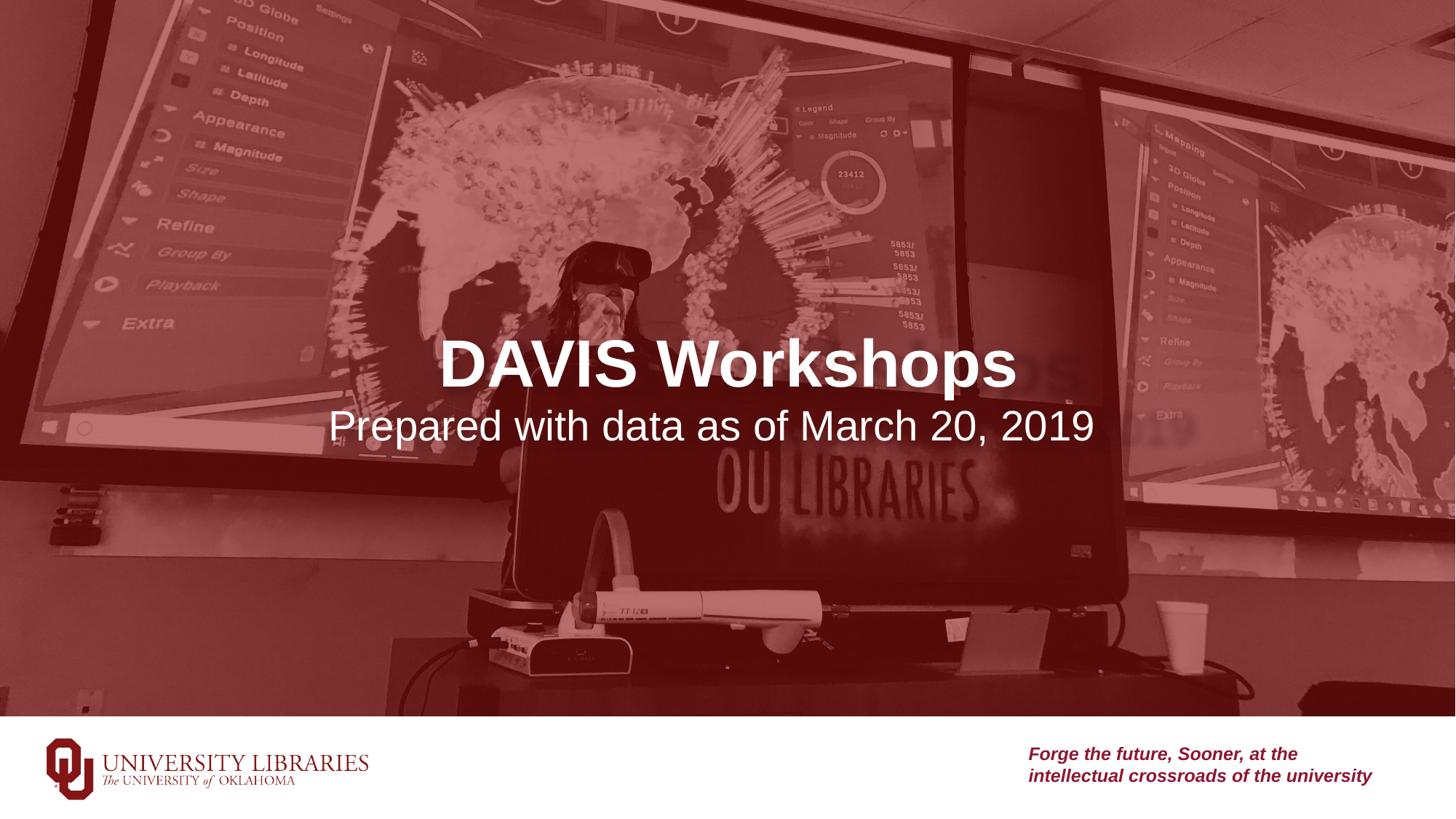

DAVIS Workshops
Prepared with data as of March 20, 2019